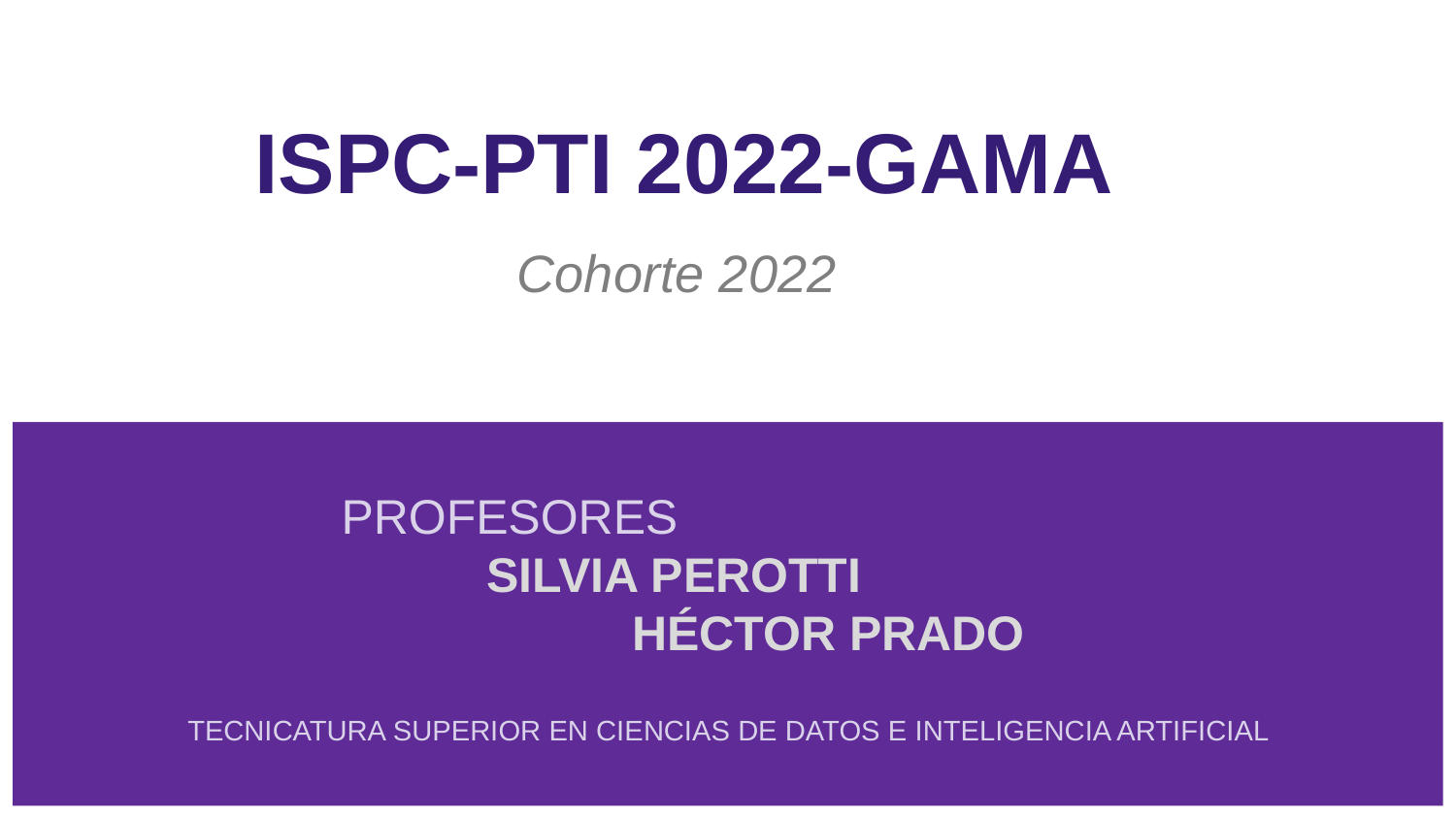

# ISPC-PTI 2022-GAMA
Cohorte 2022
PROFESORES
SILVIA PEROTTI
HÉCTOR PRADO

TECNICATURA SUPERIOR EN CIENCIAS DE DATOS E INTELIGENCIA ARTIFICIAL